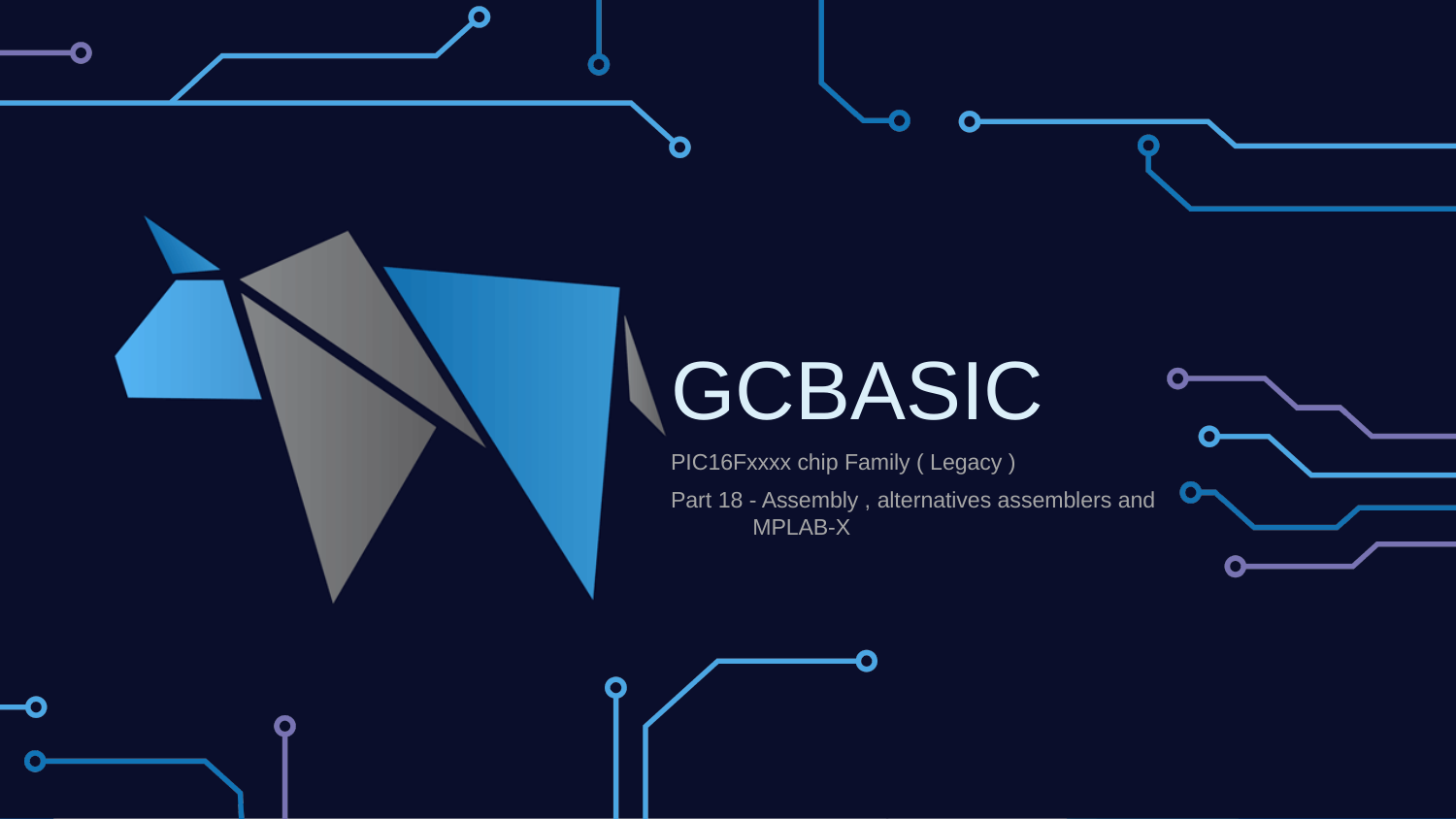

# GCBASIC
PIC16Fxxxx chip Family ( Legacy )
Part 18 - Assembly , alternatives assemblers and MPLAB-X